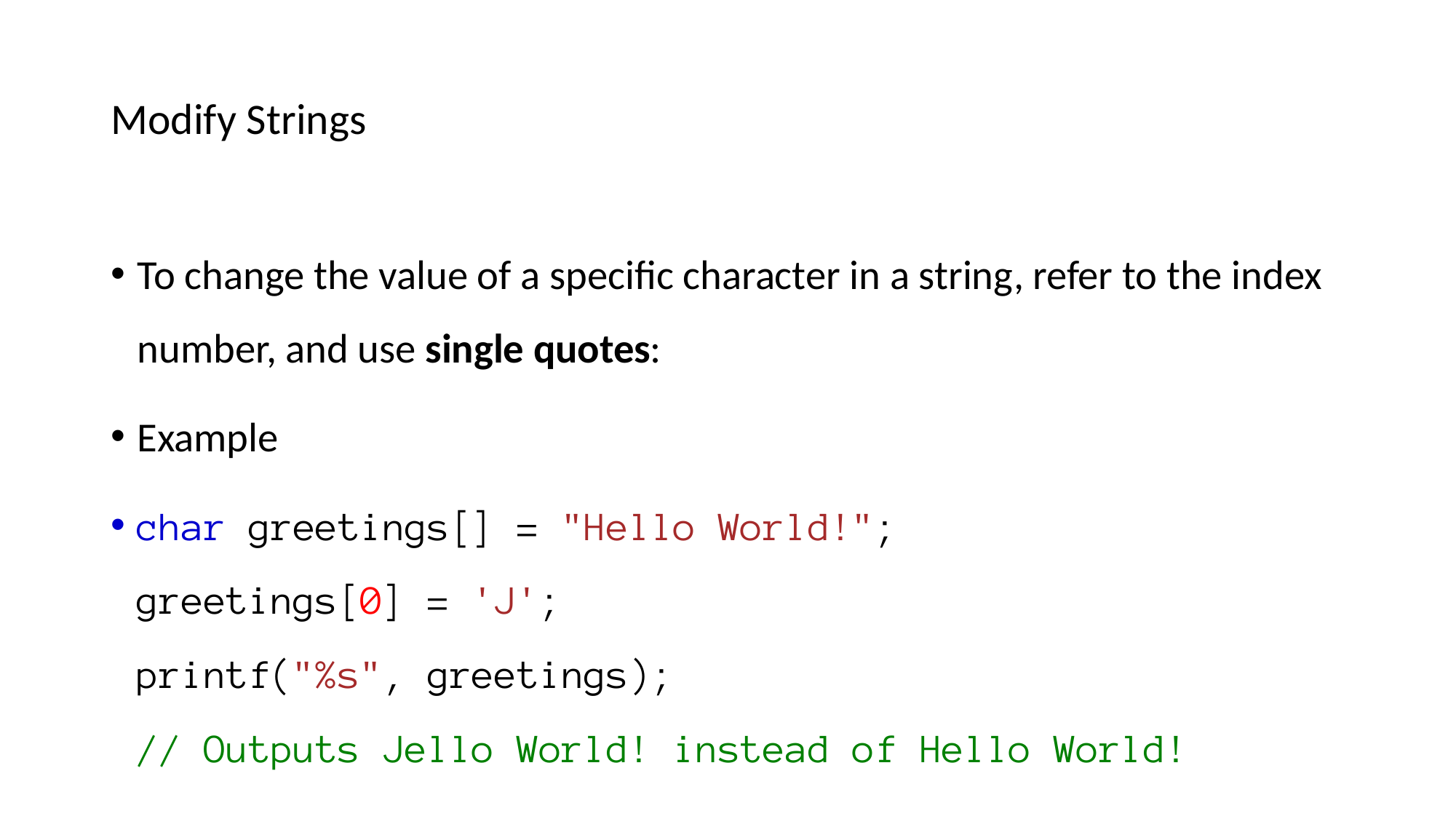

# Modify Strings
To change the value of a specific character in a string, refer to the index number, and use single quotes:
Example
char greetings[] = "Hello World!";
greetings[0] = 'J';
printf("%s", greetings);
// Outputs Jello World! instead of Hello World!